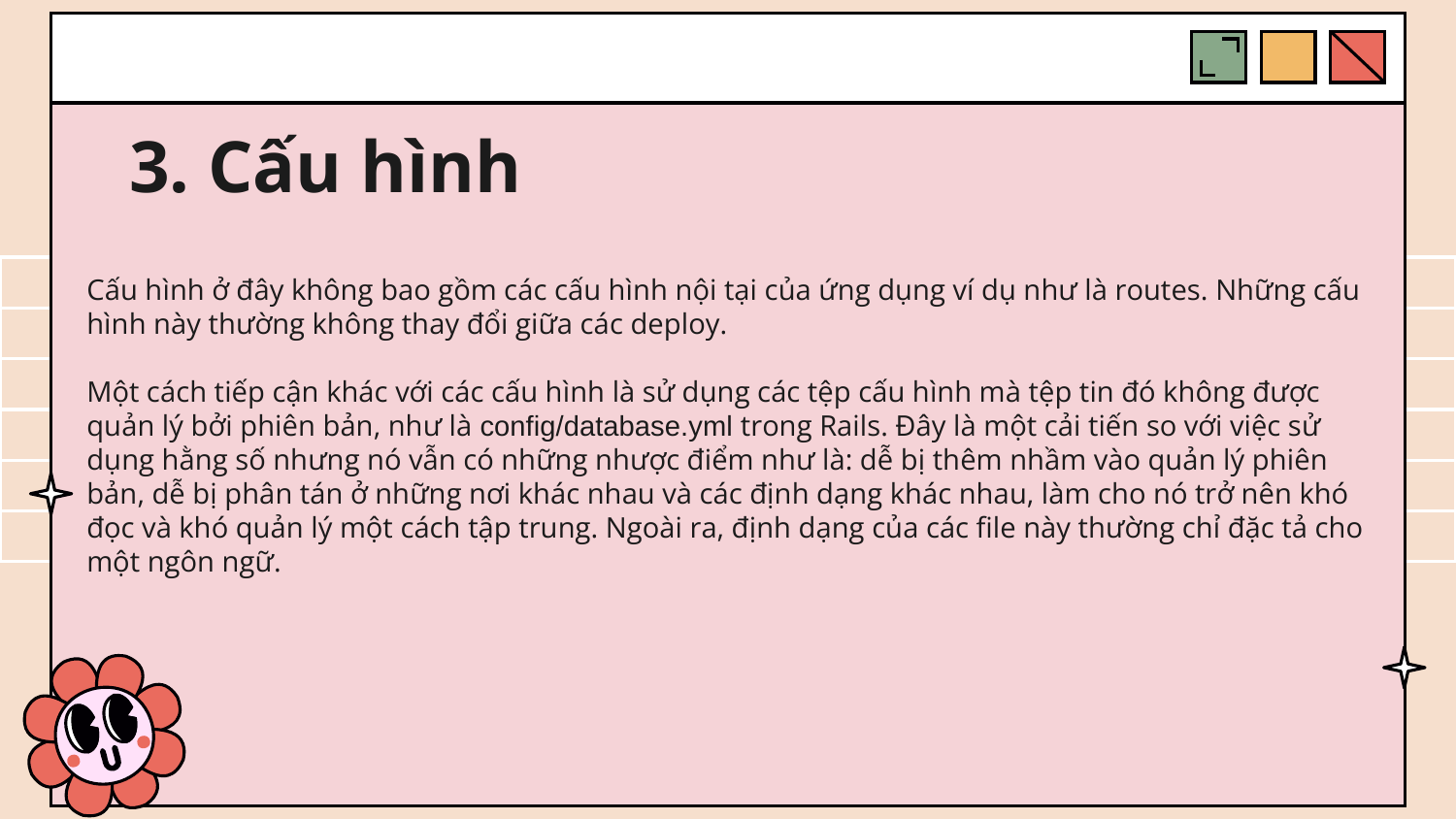

# 3. Cấu hình
Cấu hình ở đây không bao gồm các cấu hình nội tại của ứng dụng ví dụ như là routes. Những cấu hình này thường không thay đổi giữa các deploy.

Một cách tiếp cận khác với các cấu hình là sử dụng các tệp cấu hình mà tệp tin đó không được quản lý bởi phiên bản, như là config/database.yml trong Rails. Đây là một cải tiến so với việc sử dụng hằng số nhưng nó vẫn có những nhược điểm như là: dễ bị thêm nhầm vào quản lý phiên bản, dễ bị phân tán ở những nơi khác nhau và các định dạng khác nhau, làm cho nó trở nên khó đọc và khó quản lý một cách tập trung. Ngoài ra, định dạng của các file này thường chỉ đặc tả cho một ngôn ngữ.